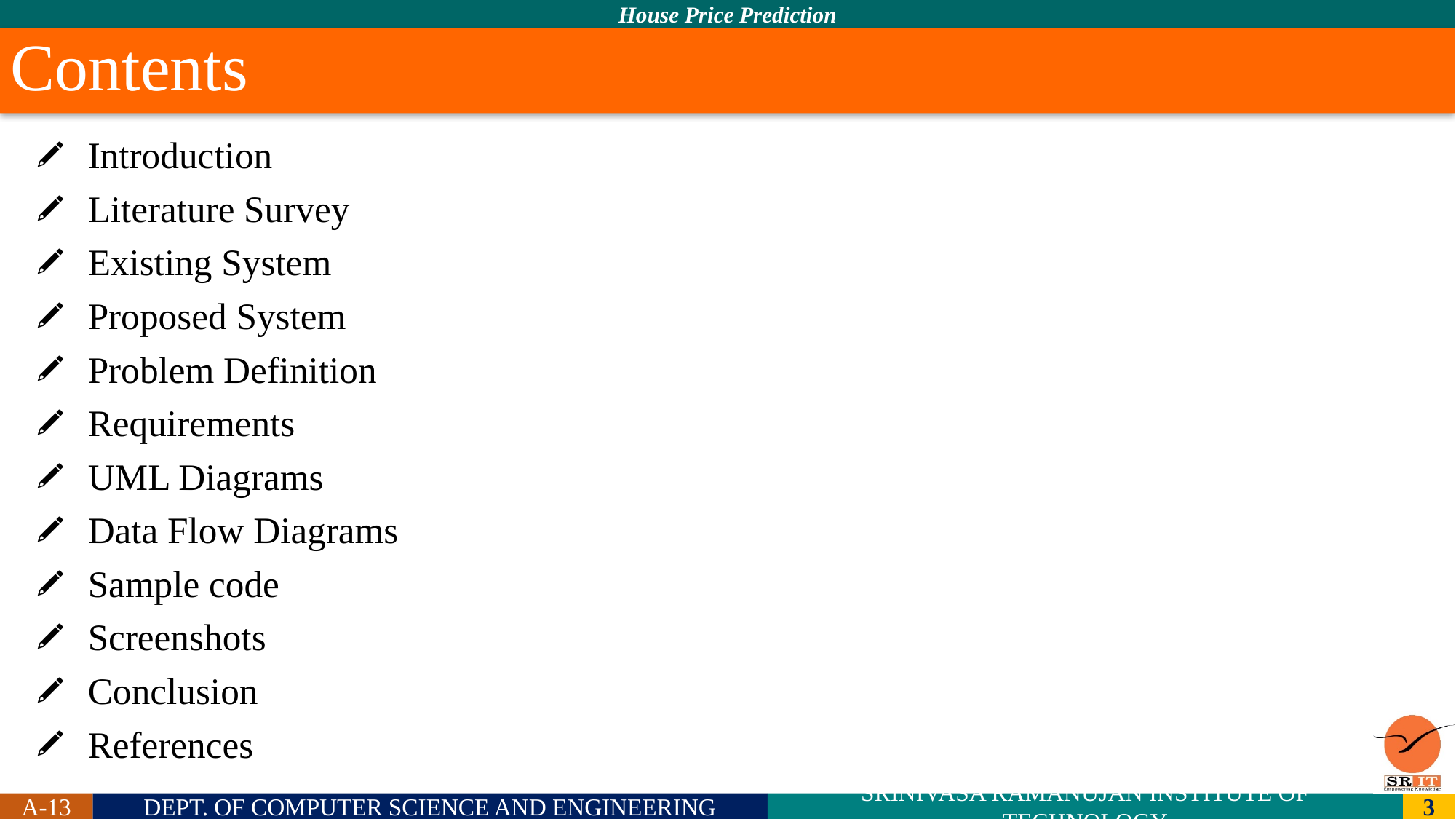

# Contents
Introduction
Literature Survey
Existing System
Proposed System
Problem Definition
Requirements
UML Diagrams
Data Flow Diagrams
Sample code
Screenshots
Conclusion
References